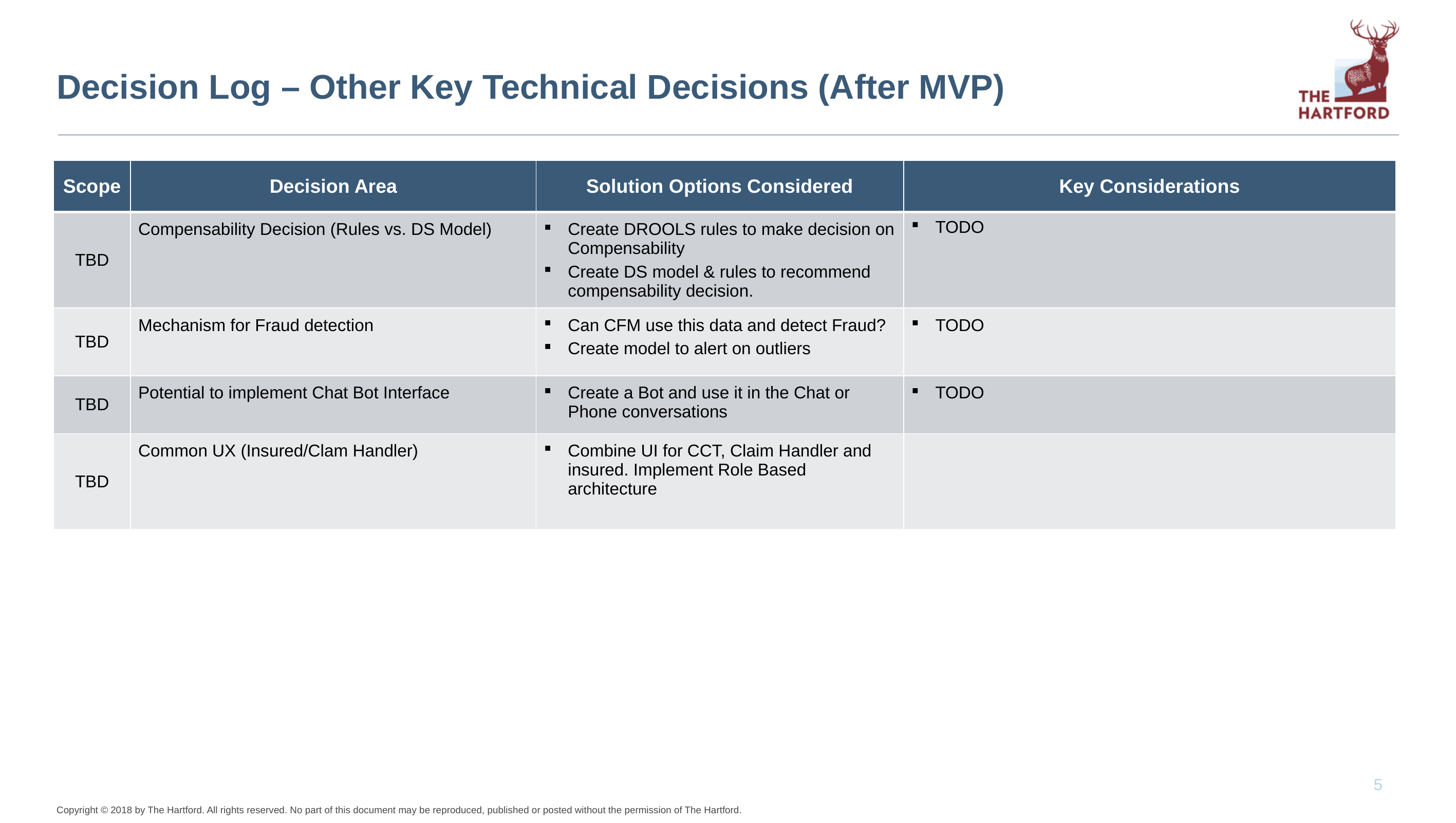

# Decision Log – Other Key Technical Decisions (After MVP)
| Scope | Decision Area | Solution Options Considered | Key Considerations |
| --- | --- | --- | --- |
| TBD | Compensability Decision (Rules vs. DS Model) | Create DROOLS rules to make decision on Compensability Create DS model & rules to recommend compensability decision. | TODO |
| TBD | Mechanism for Fraud detection | Can CFM use this data and detect Fraud? Create model to alert on outliers | TODO |
| TBD | Potential to implement Chat Bot Interface | Create a Bot and use it in the Chat or Phone conversations | TODO |
| TBD | Common UX (Insured/Clam Handler) | Combine UI for CCT, Claim Handler and insured. Implement Role Based architecture |  |
5